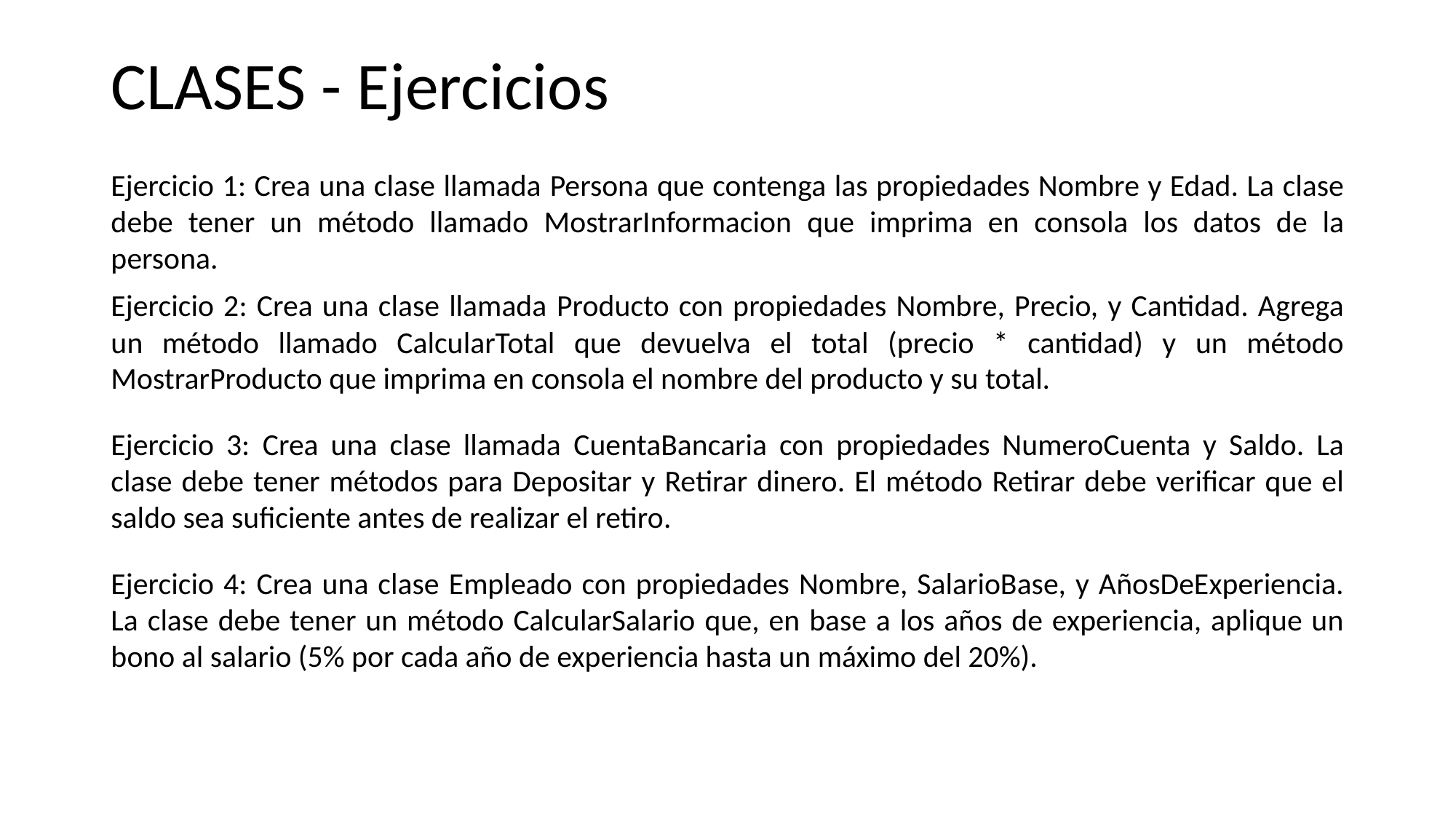

# CLASES - Ejercicios
Ejercicio 1: Crea una clase llamada Persona que contenga las propiedades Nombre y Edad. La clase debe tener un método llamado MostrarInformacion que imprima en consola los datos de la persona.
Ejercicio 2: Crea una clase llamada Producto con propiedades Nombre, Precio, y Cantidad. Agrega un método llamado CalcularTotal que devuelva el total (precio * cantidad) y un método MostrarProducto que imprima en consola el nombre del producto y su total.
Ejercicio 3: Crea una clase llamada CuentaBancaria con propiedades NumeroCuenta y Saldo. La clase debe tener métodos para Depositar y Retirar dinero. El método Retirar debe verificar que el saldo sea suficiente antes de realizar el retiro.
Ejercicio 4: Crea una clase Empleado con propiedades Nombre, SalarioBase, y AñosDeExperiencia. La clase debe tener un método CalcularSalario que, en base a los años de experiencia, aplique un bono al salario (5% por cada año de experiencia hasta un máximo del 20%).